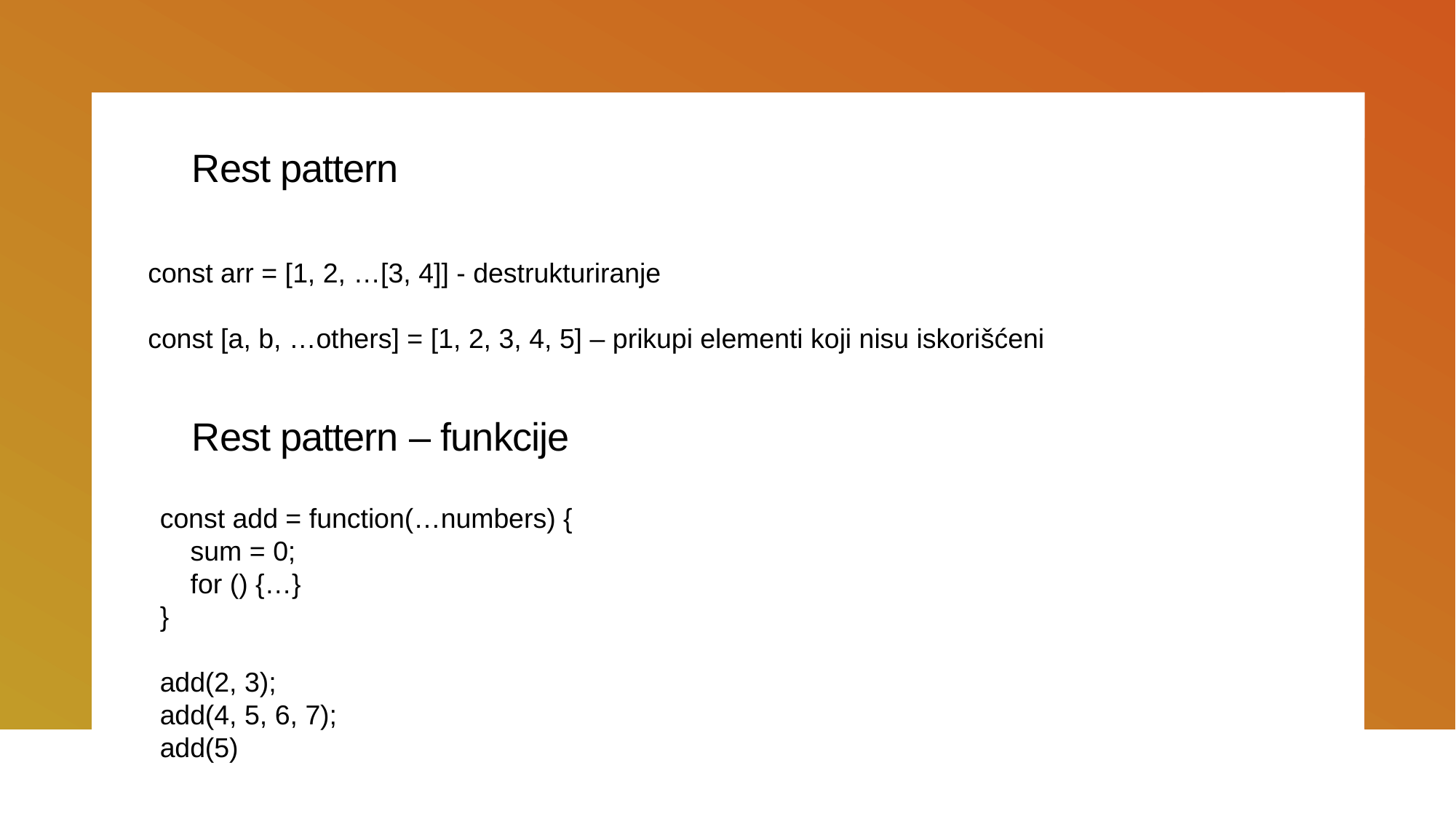

# Rest pattern
const arr = [1, 2, …[3, 4]] - destrukturiranje

const [a, b, …others] = [1, 2, 3, 4, 5] – prikupi elementi koji nisu iskorišćeni
Rest pattern – funkcije

const add = function(…numbers) {
    sum = 0;
    for () {…}
}

add(2, 3);
add(4, 5, 6, 7);
add(5)